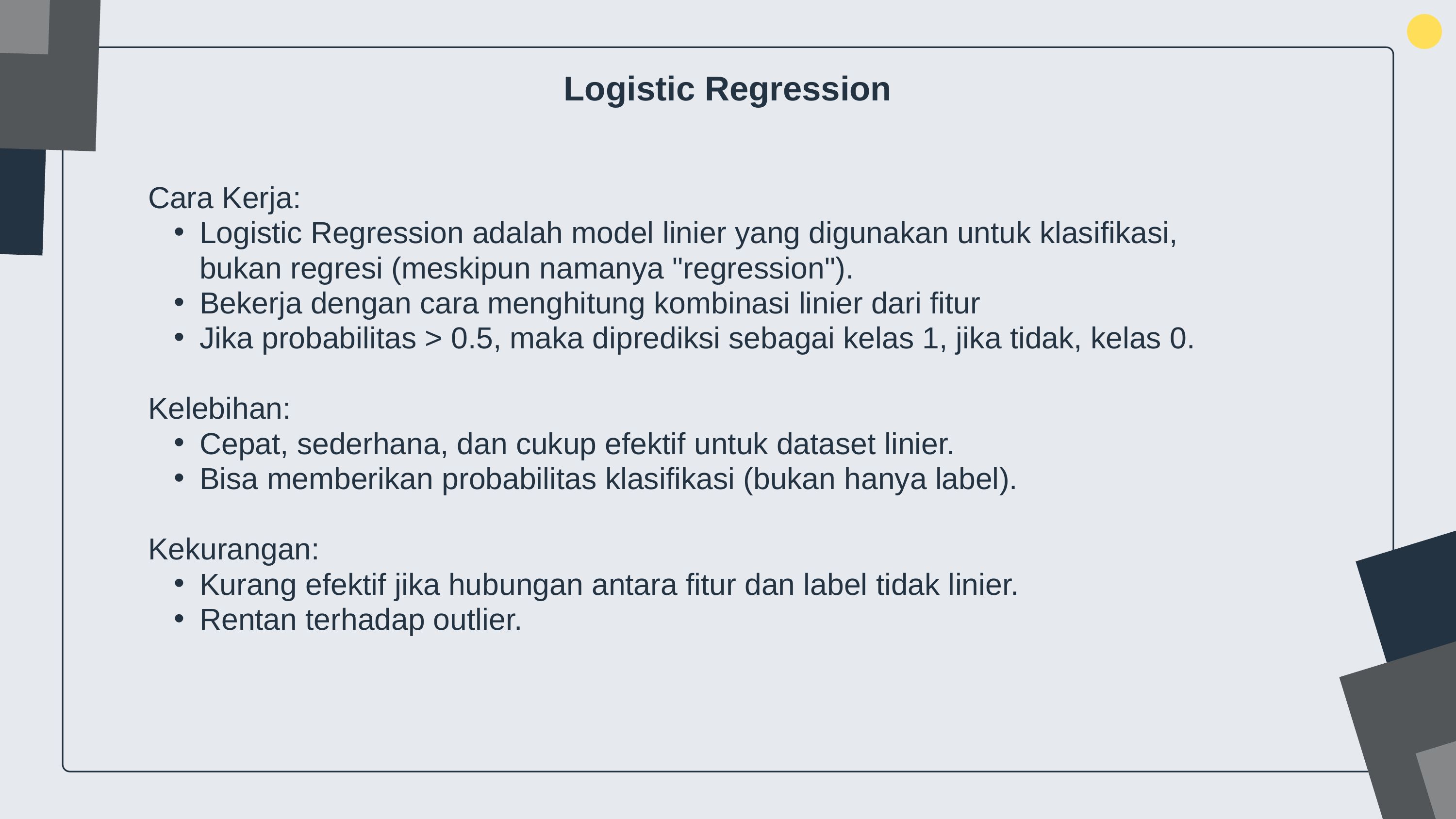

Logistic Regression
Cara Kerja:
Logistic Regression adalah model linier yang digunakan untuk klasifikasi, bukan regresi (meskipun namanya "regression").
Bekerja dengan cara menghitung kombinasi linier dari fitur
Jika probabilitas > 0.5, maka diprediksi sebagai kelas 1, jika tidak, kelas 0.

Kelebihan:
Cepat, sederhana, dan cukup efektif untuk dataset linier.
Bisa memberikan probabilitas klasifikasi (bukan hanya label).

Kekurangan:
Kurang efektif jika hubungan antara fitur dan label tidak linier.
Rentan terhadap outlier.